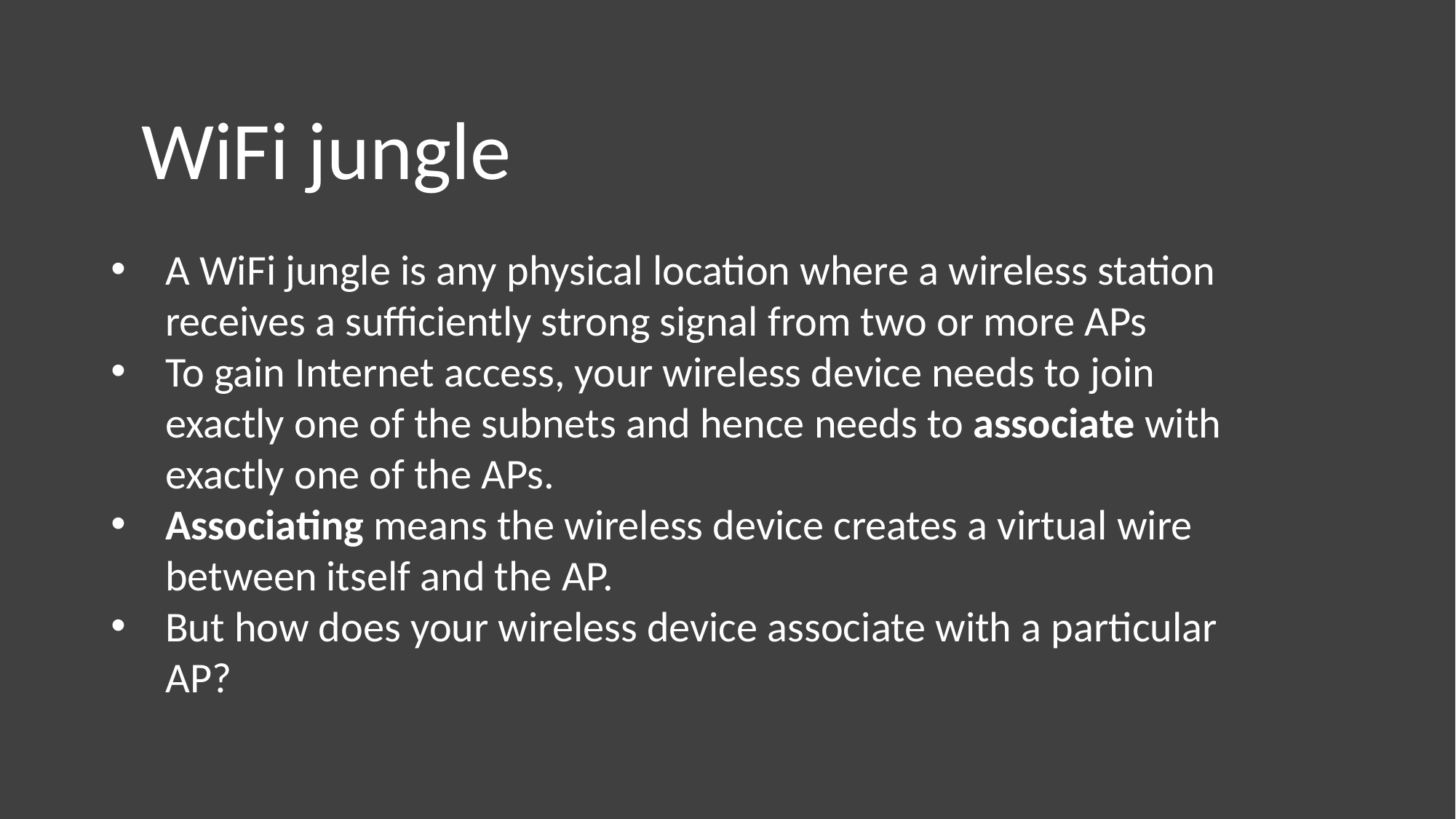

#

WiFi jungle

A WiFi jungle is any physical location where a wireless station receives a sufficiently strong signal from two or more APs
To gain Internet access, your wireless device needs to join exactly one of the subnets and hence needs to associate with exactly one of the APs.
Associating means the wireless device creates a virtual wire between itself and the AP.
But how does your wireless device associate with a particular AP?